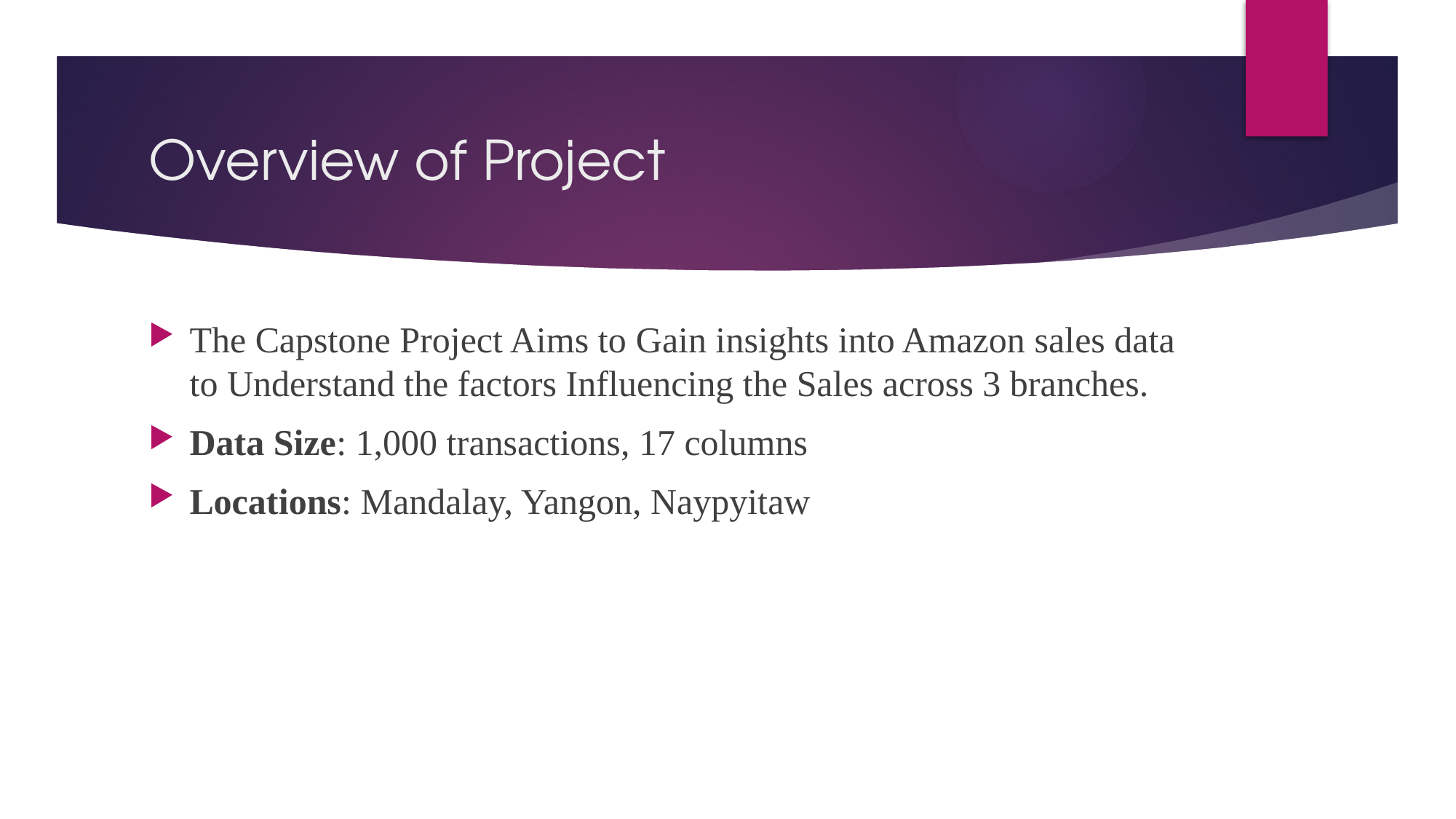

# Overview of Project
The Capstone Project Aims to Gain insights into Amazon sales data to Understand the factors Influencing the Sales across 3 branches.
Data Size: 1,000 transactions, 17 columns
Locations: Mandalay, Yangon, Naypyitaw